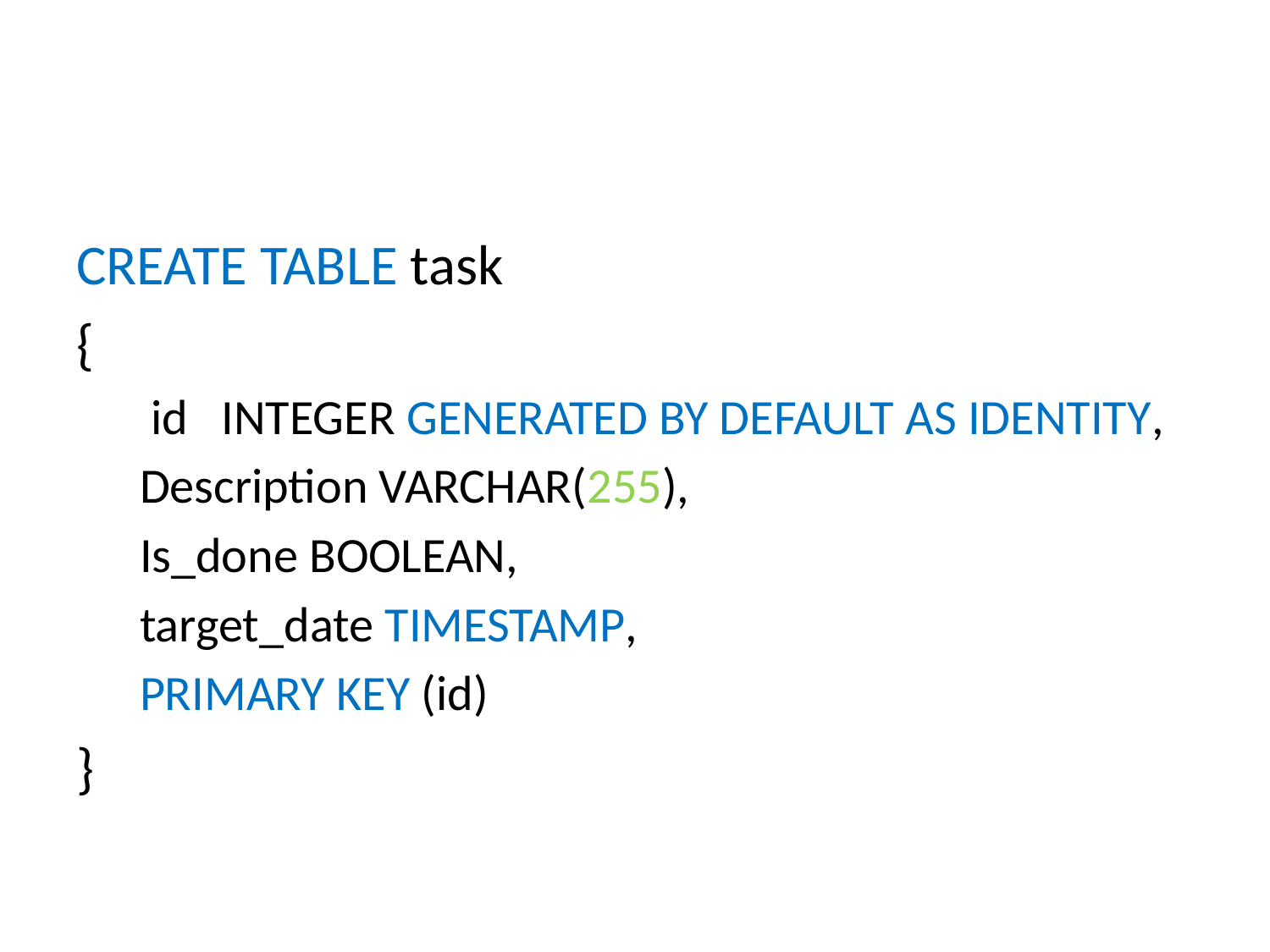

CREATE TABLE task
{
 id   INTEGER GENERATED BY DEFAULT AS IDENTITY,
Description VARCHAR(255),
Is_done BOOLEAN,
target_date TIMESTAMP,
PRIMARY KEY (id)
}